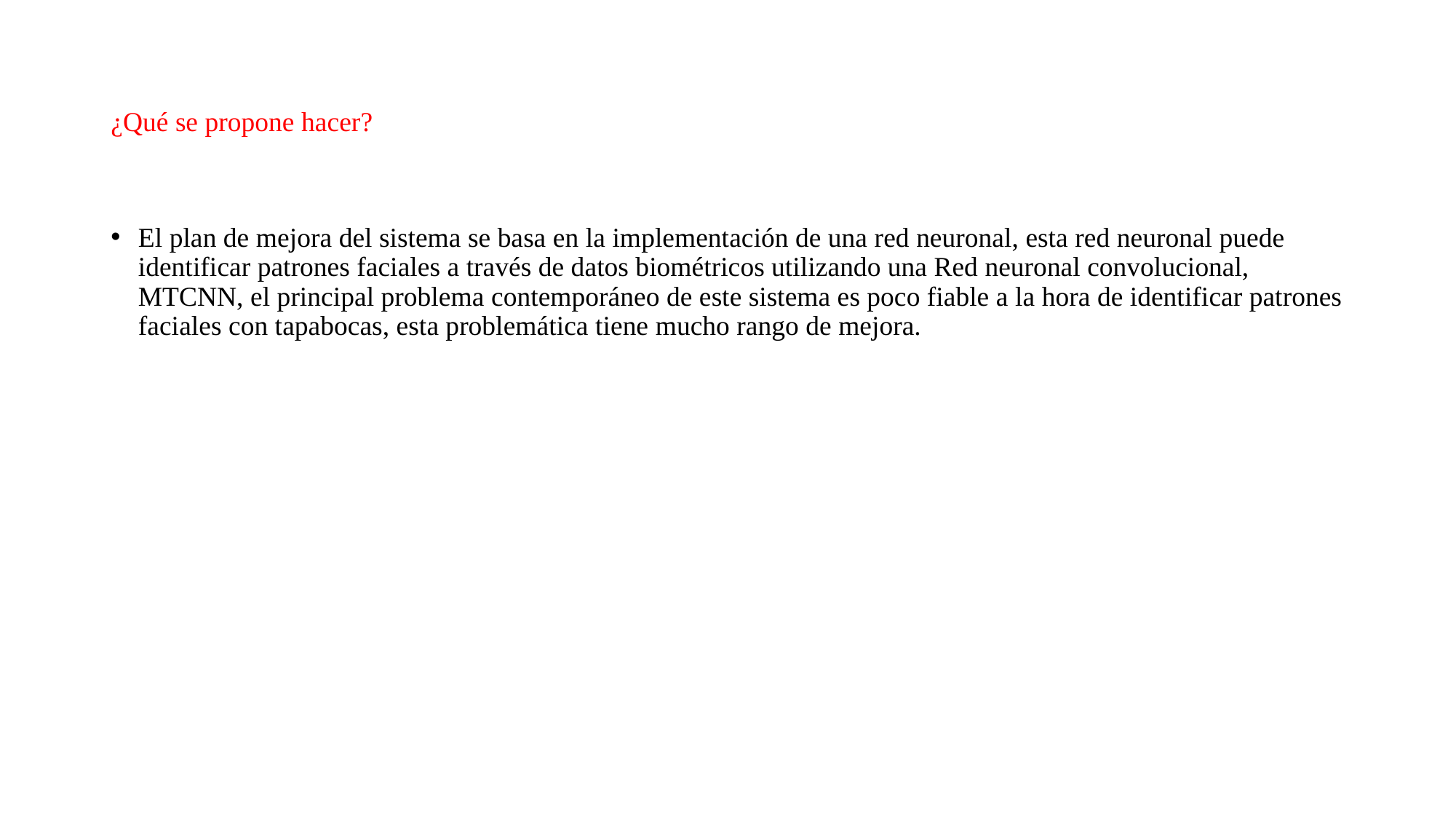

# ¿Qué se propone hacer?
El plan de mejora del sistema se basa en la implementación de una red neuronal, esta red neuronal puede identificar patrones faciales a través de datos biométricos utilizando una Red neuronal convolucional, MTCNN, el principal problema contemporáneo de este sistema es poco fiable a la hora de identificar patrones faciales con tapabocas, esta problemática tiene mucho rango de mejora.